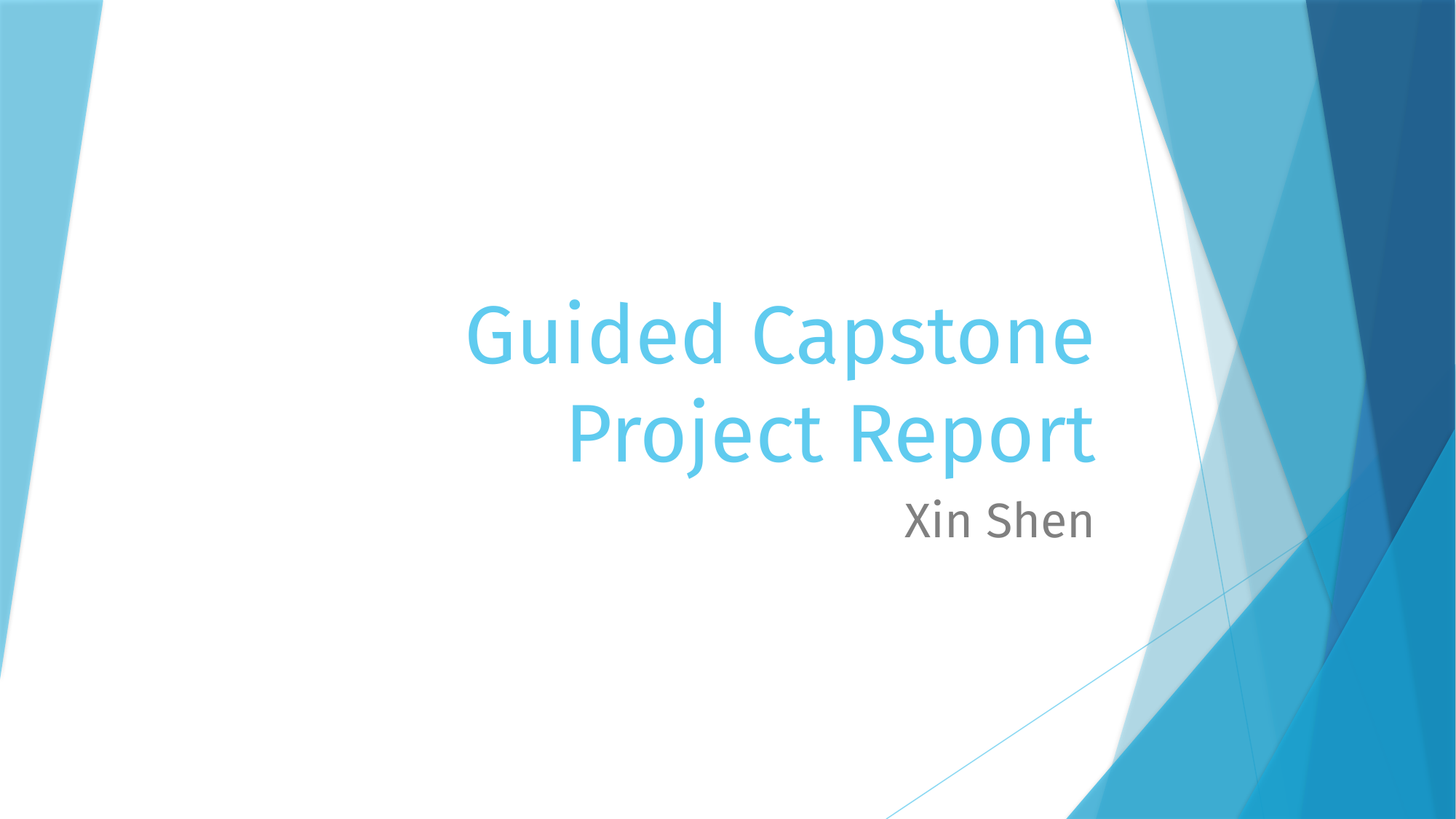

# Guided Capstone Project Report
Xin Shen